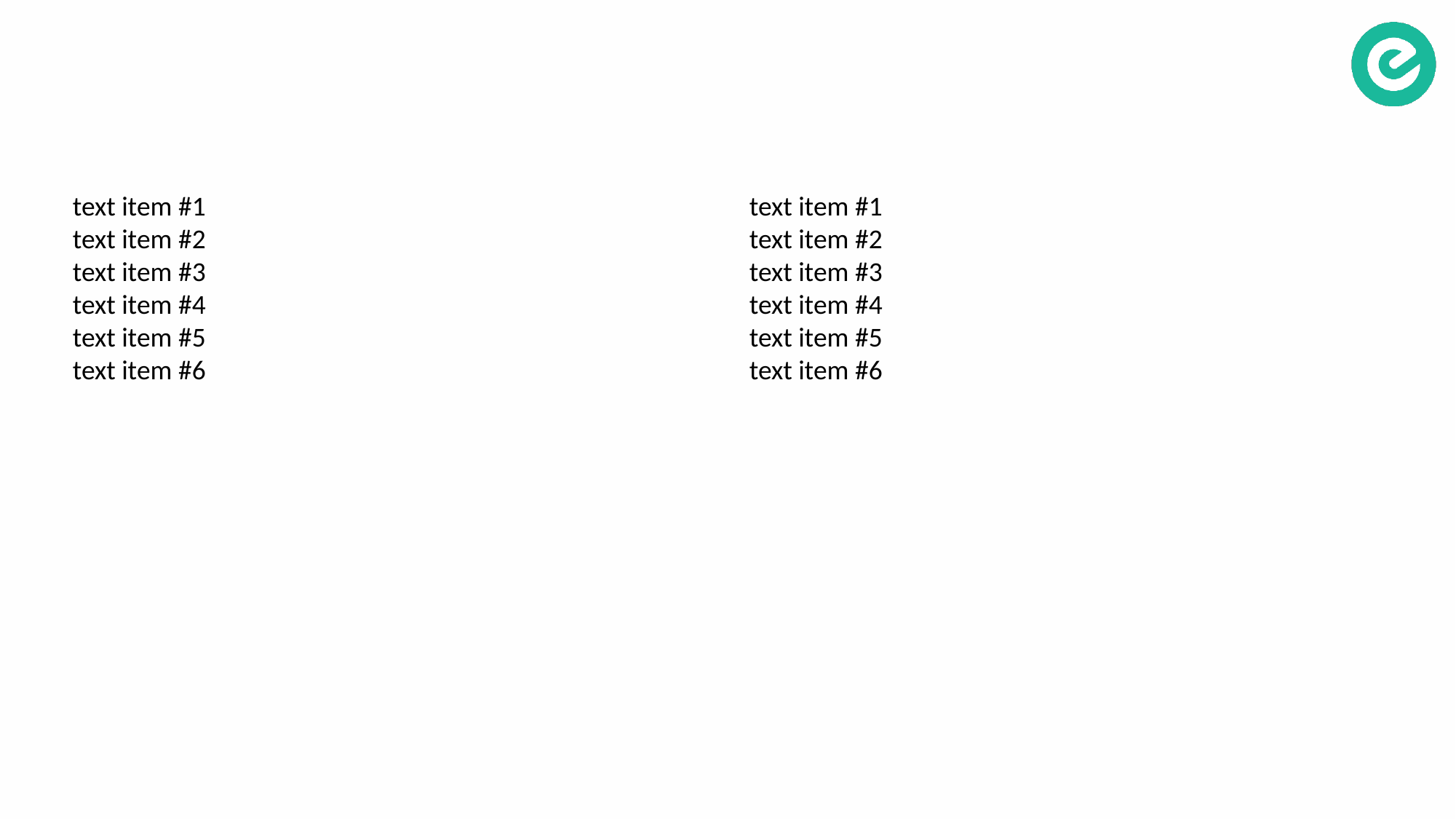

text item #1
text item #2
text item #3
text item #4
text item #5
text item #6
text item #1
text item #2
text item #3
text item #4
text item #5
text item #6